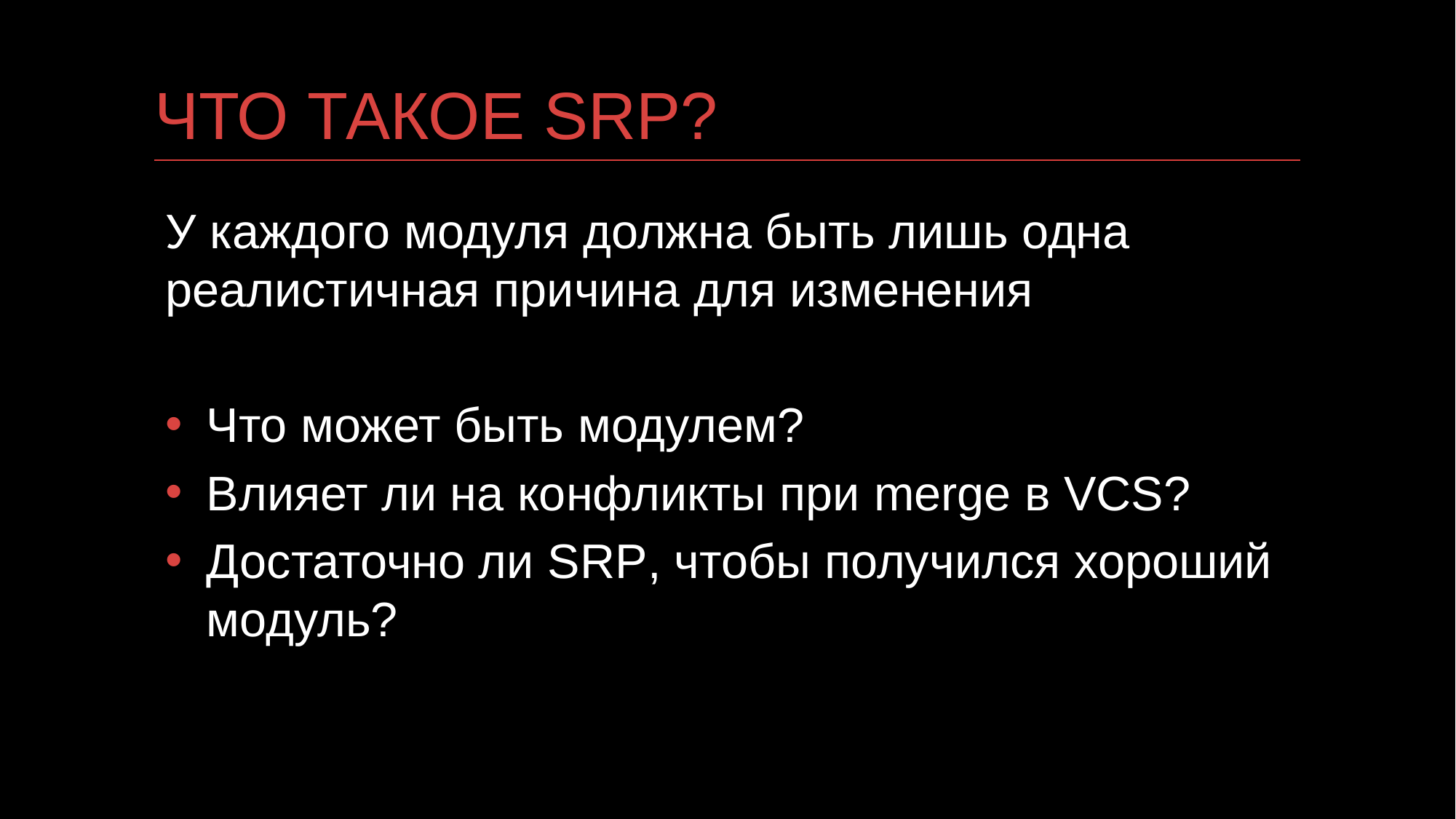

# Что такое SRP?
У каждого модуля должна быть лишь одна реалистичная причина для изменения

Что может быть модулем?
Влияет ли на конфликты при merge в VCS?
Достаточно ли SRP, чтобы получился хороший модуль?